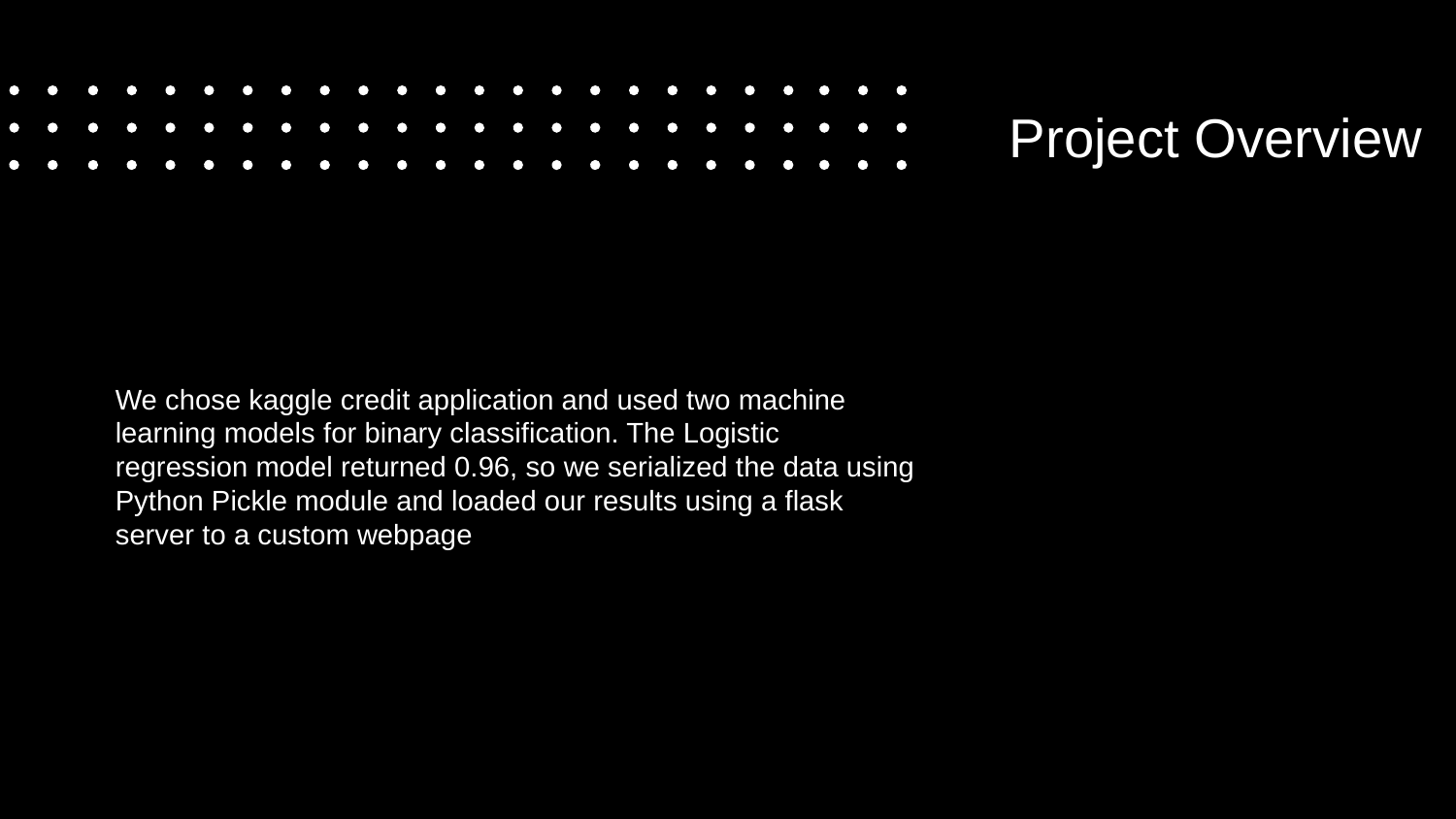

Project Overview
We chose kaggle credit application and used two machine learning models for binary classification. The Logistic regression model returned 0.96, so we serialized the data using Python Pickle module and loaded our results using a flask server to a custom webpage